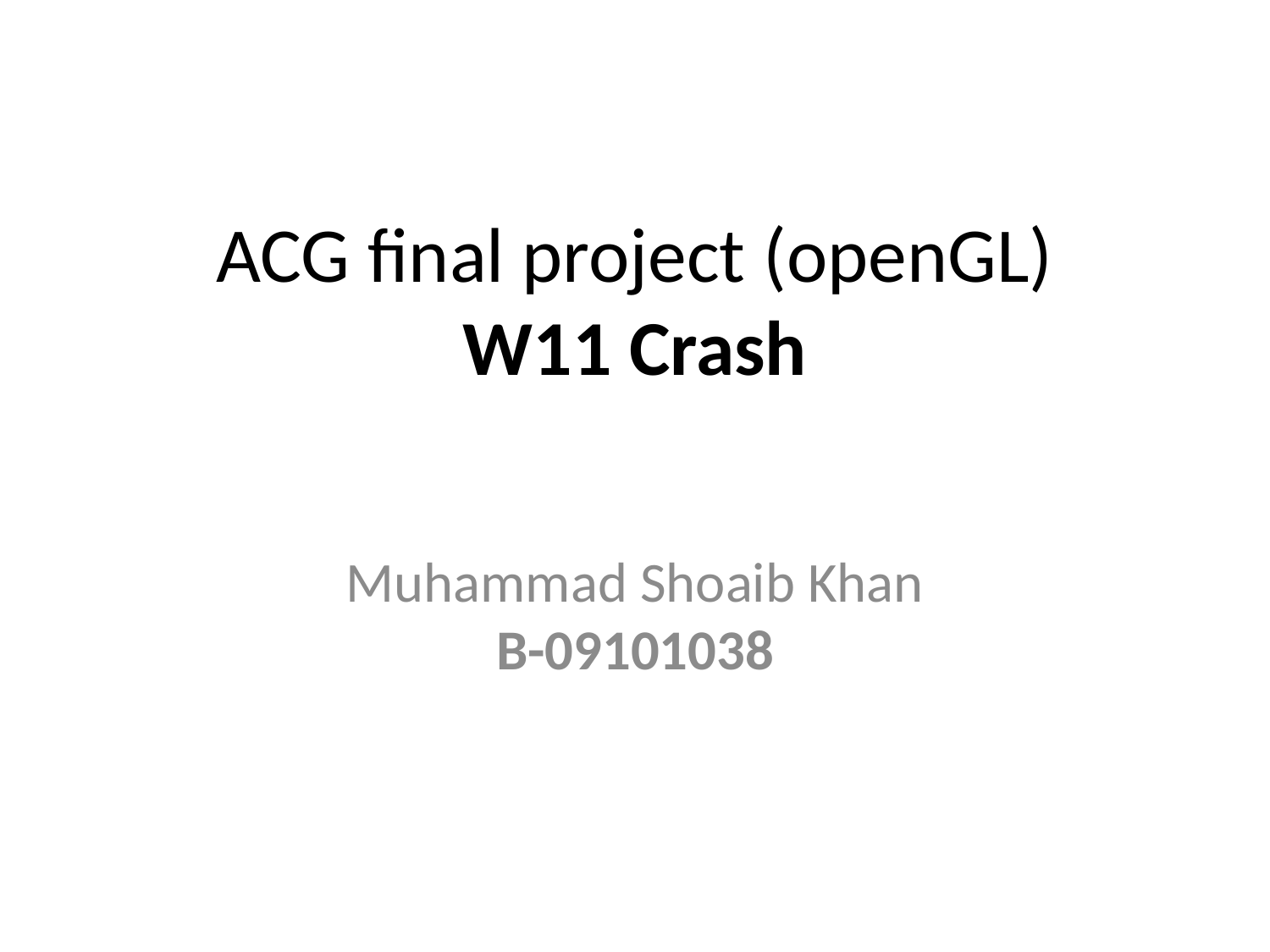

# ACG final project (openGL) W11 Crash
Muhammad Shoaib Khan
B-09101038